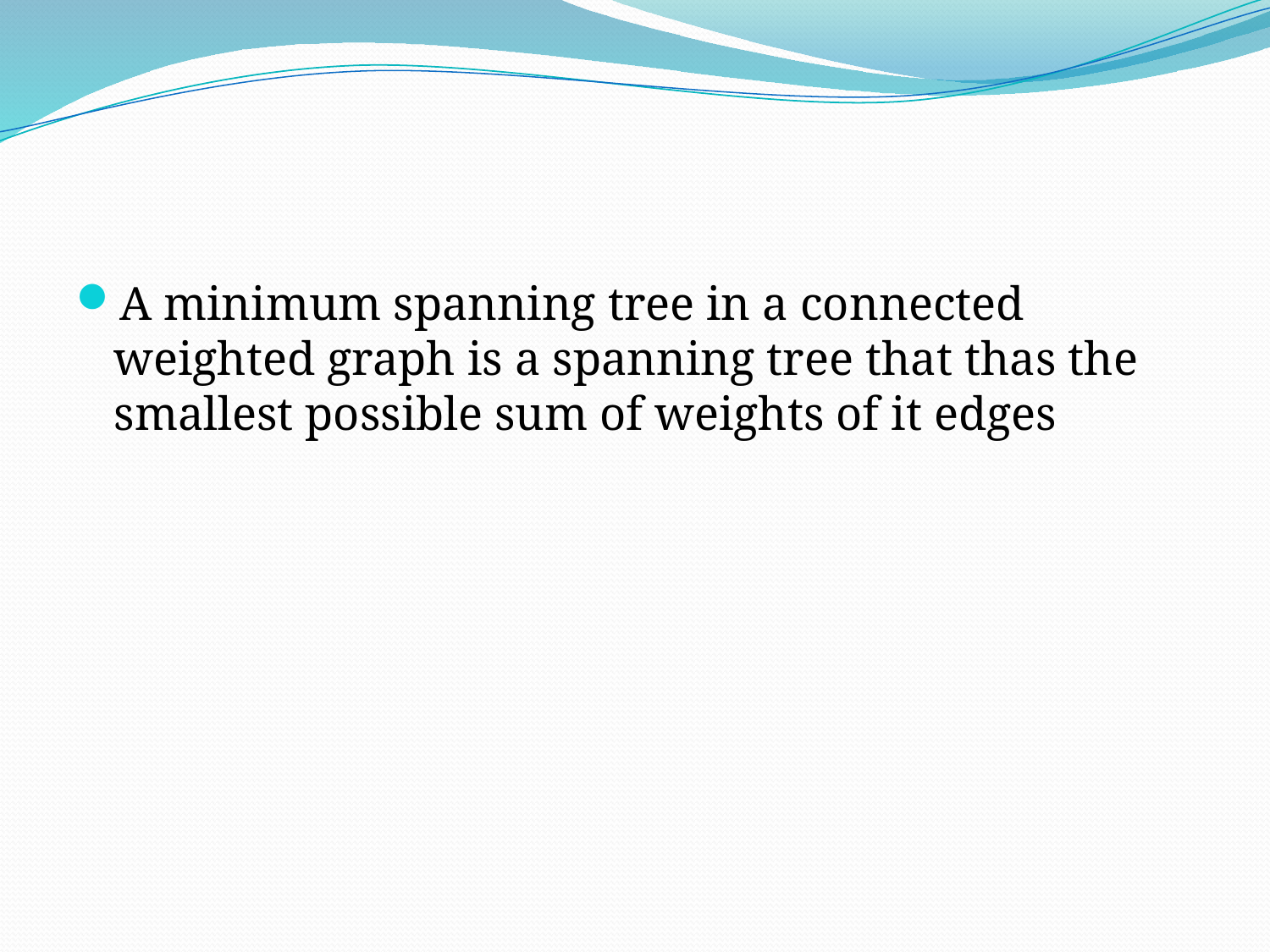

A minimum spanning tree in a connected weighted graph is a spanning tree that thas the smallest possible sum of weights of it edges